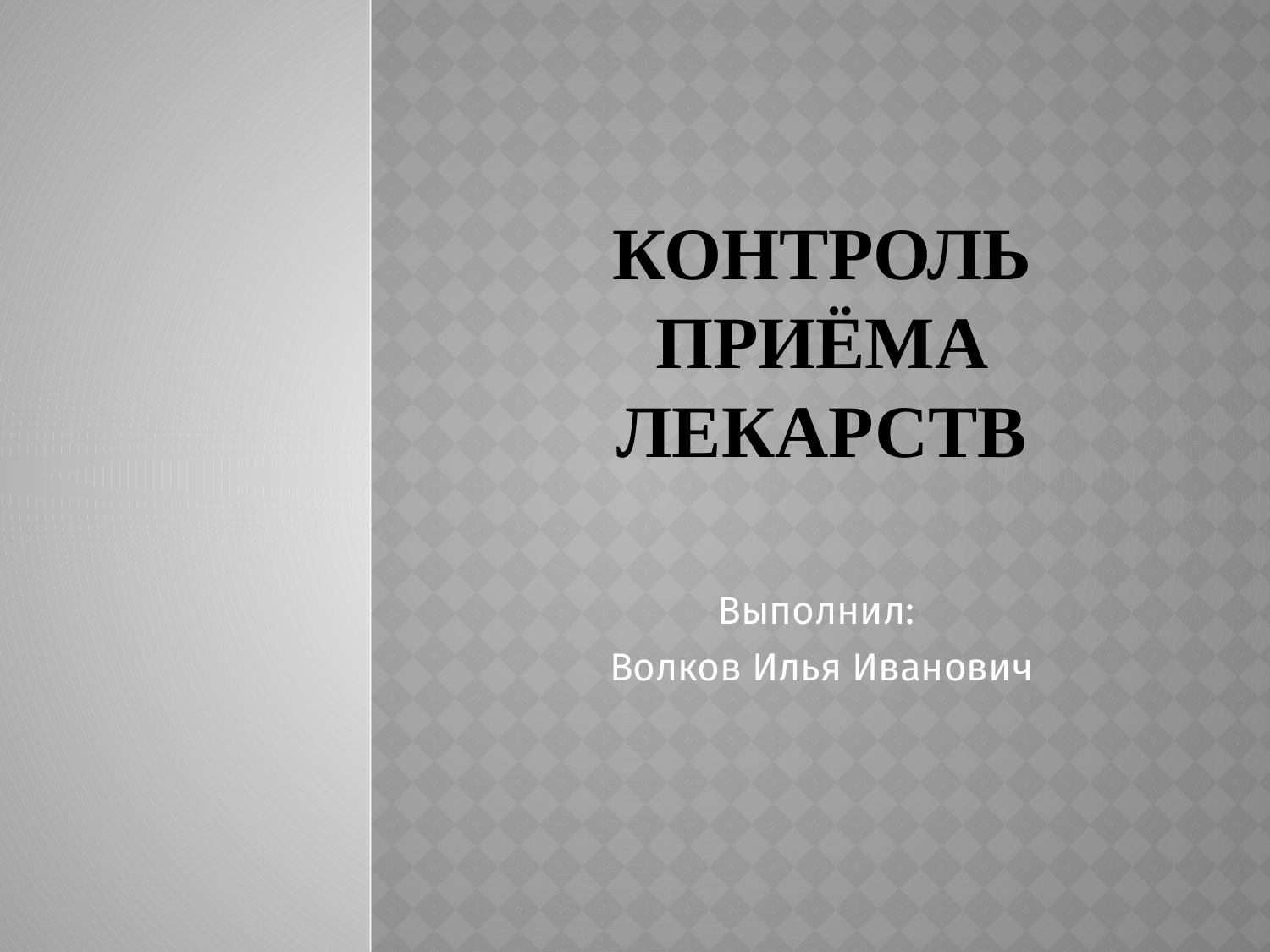

# КОНТРОЛЬ ПРИЁМА ЛЕКАРСТВ
Выполнил:
Волков Илья Иванович